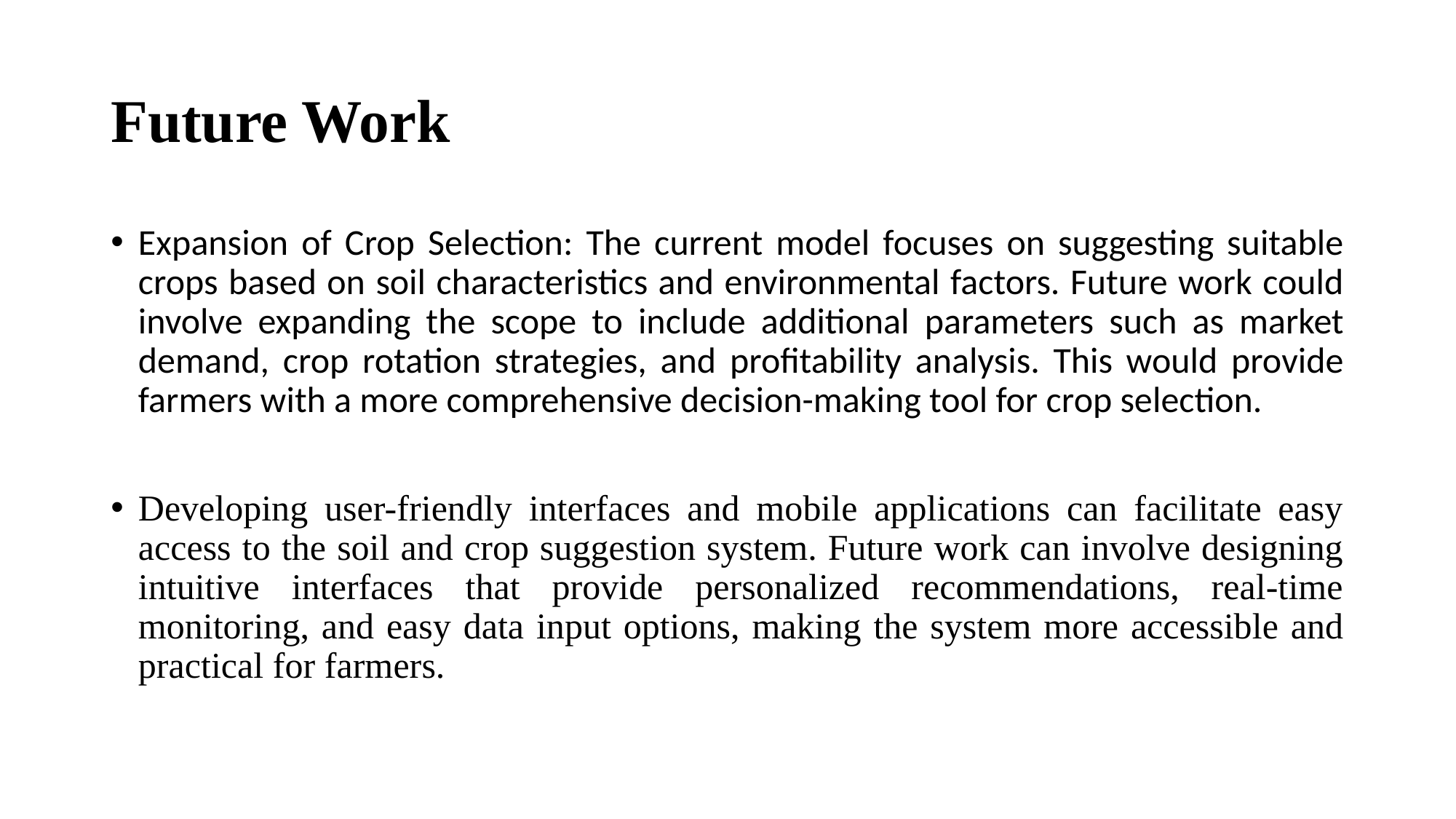

# Future Work
Expansion of Crop Selection: The current model focuses on suggesting suitable crops based on soil characteristics and environmental factors. Future work could involve expanding the scope to include additional parameters such as market demand, crop rotation strategies, and profitability analysis. This would provide farmers with a more comprehensive decision-making tool for crop selection.

Developing user-friendly interfaces and mobile applications can facilitate easy access to the soil and crop suggestion system. Future work can involve designing intuitive interfaces that provide personalized recommendations, real-time monitoring, and easy data input options, making the system more accessible and practical for farmers.